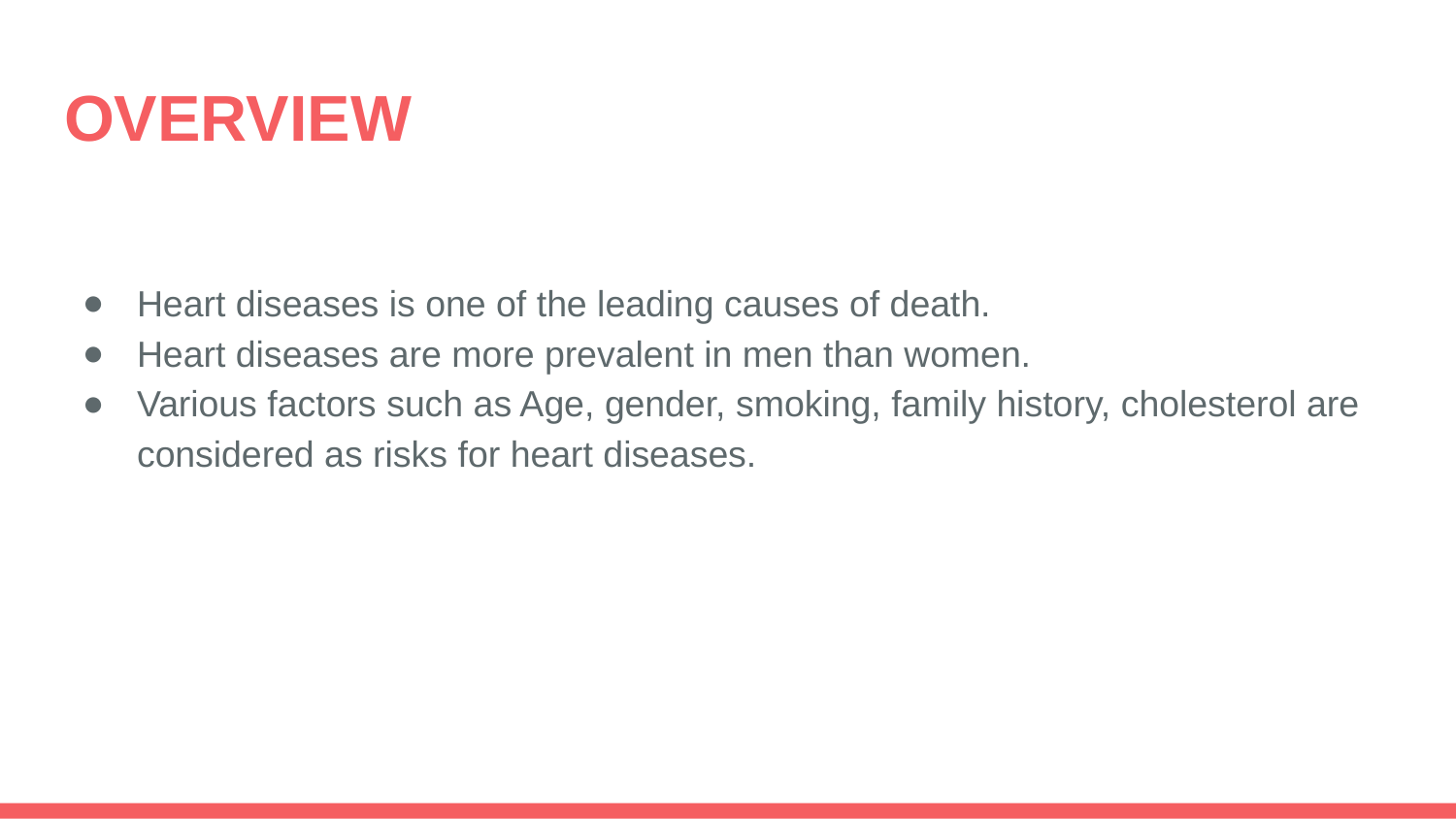

# OVERVIEW

Heart diseases is one of the leading causes of death.
Heart diseases are more prevalent in men than women.
Various factors such as Age, gender, smoking, family history, cholesterol are considered as risks for heart diseases.